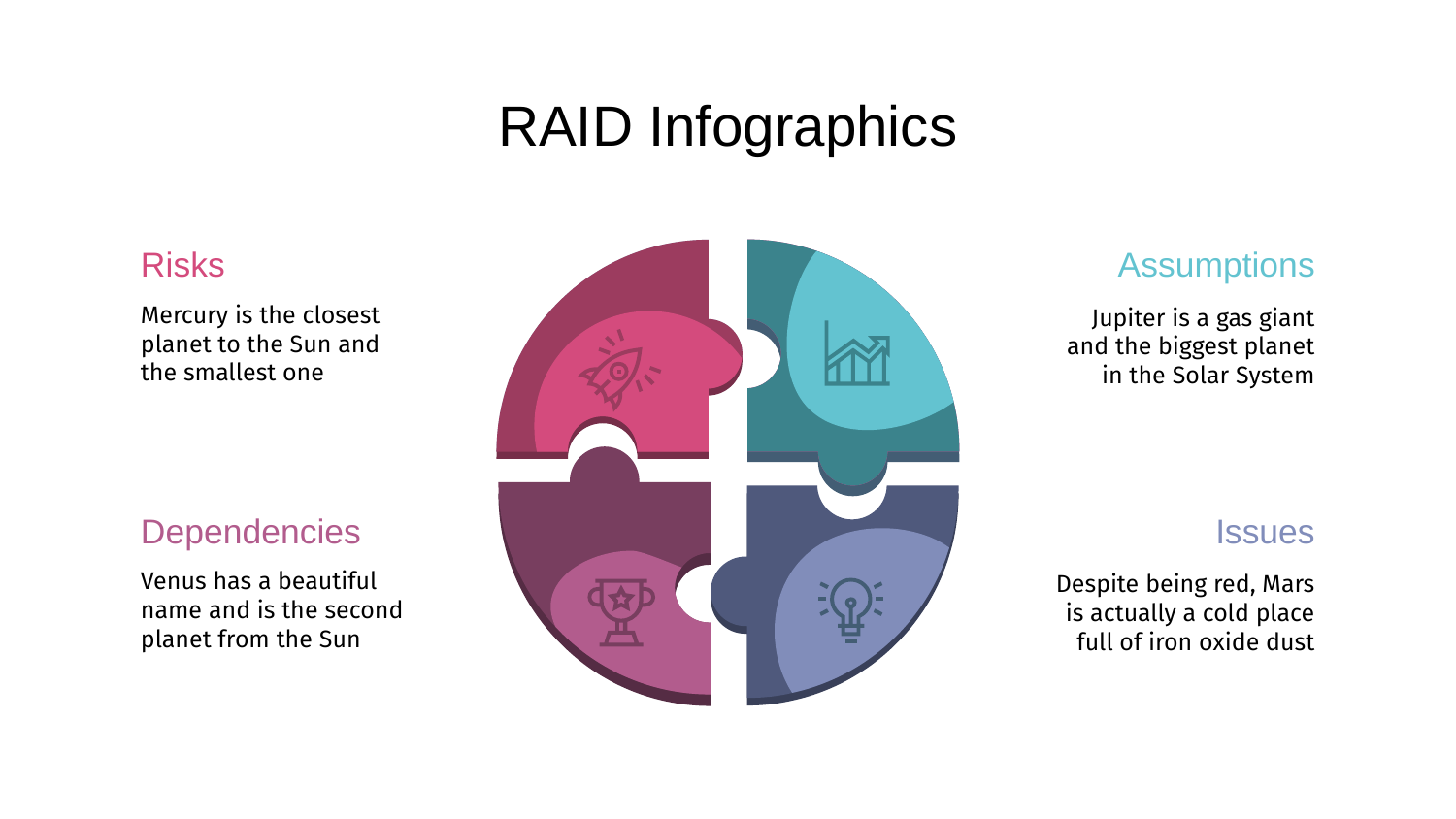

# RAID Infographics
Risks
Mercury is the closest planet to the Sun and the smallest one

Assumptions
Jupiter is a gas giant and the biggest planet in the Solar System

Dependencies
Venus has a beautiful name and is the second planet from the Sun

Issues
Despite being red, Mars is actually a cold place full of iron oxide dust